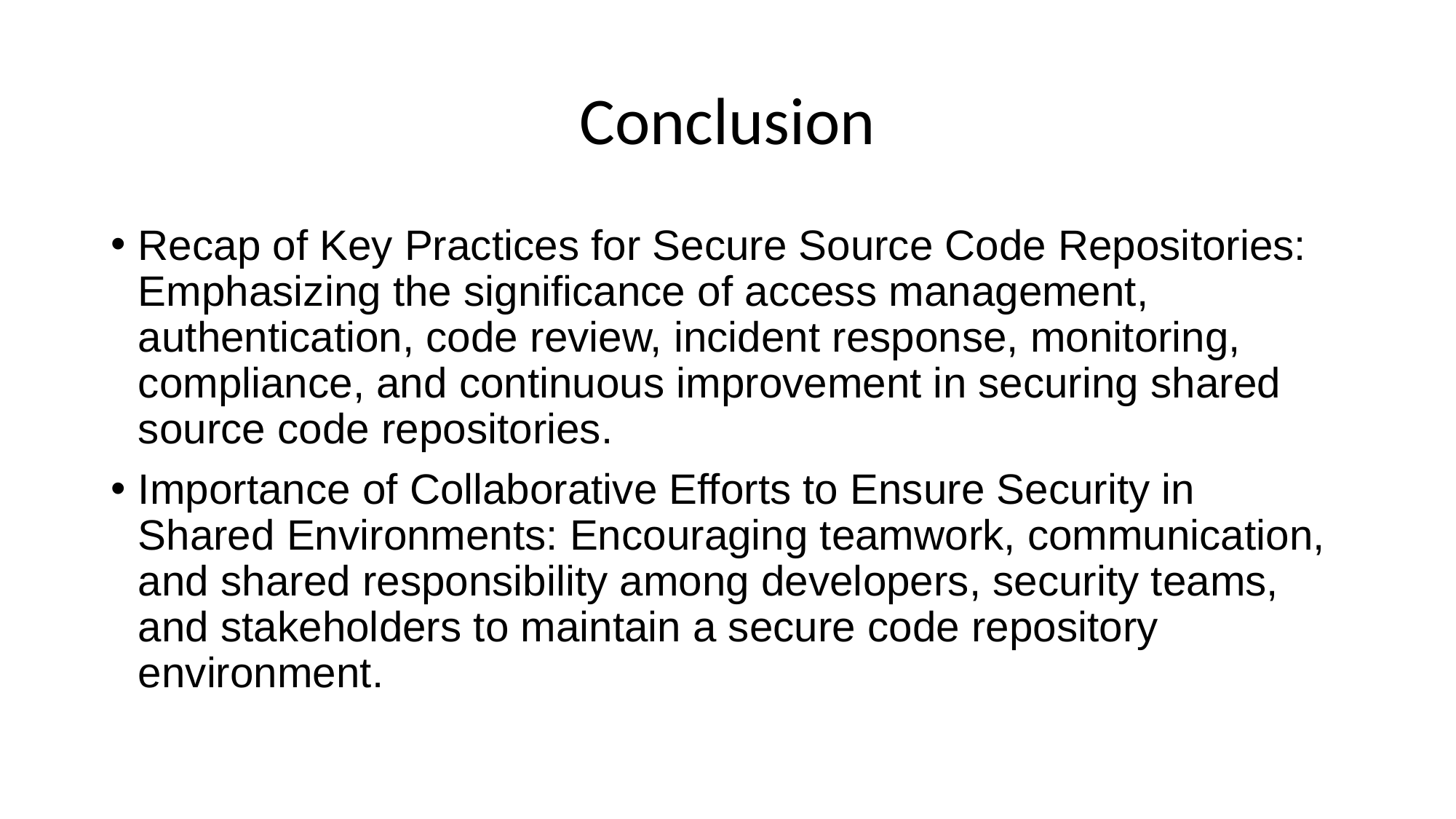

# Conclusion
Recap of Key Practices for Secure Source Code Repositories: Emphasizing the significance of access management, authentication, code review, incident response, monitoring, compliance, and continuous improvement in securing shared source code repositories.
Importance of Collaborative Efforts to Ensure Security in Shared Environments: Encouraging teamwork, communication, and shared responsibility among developers, security teams, and stakeholders to maintain a secure code repository environment.